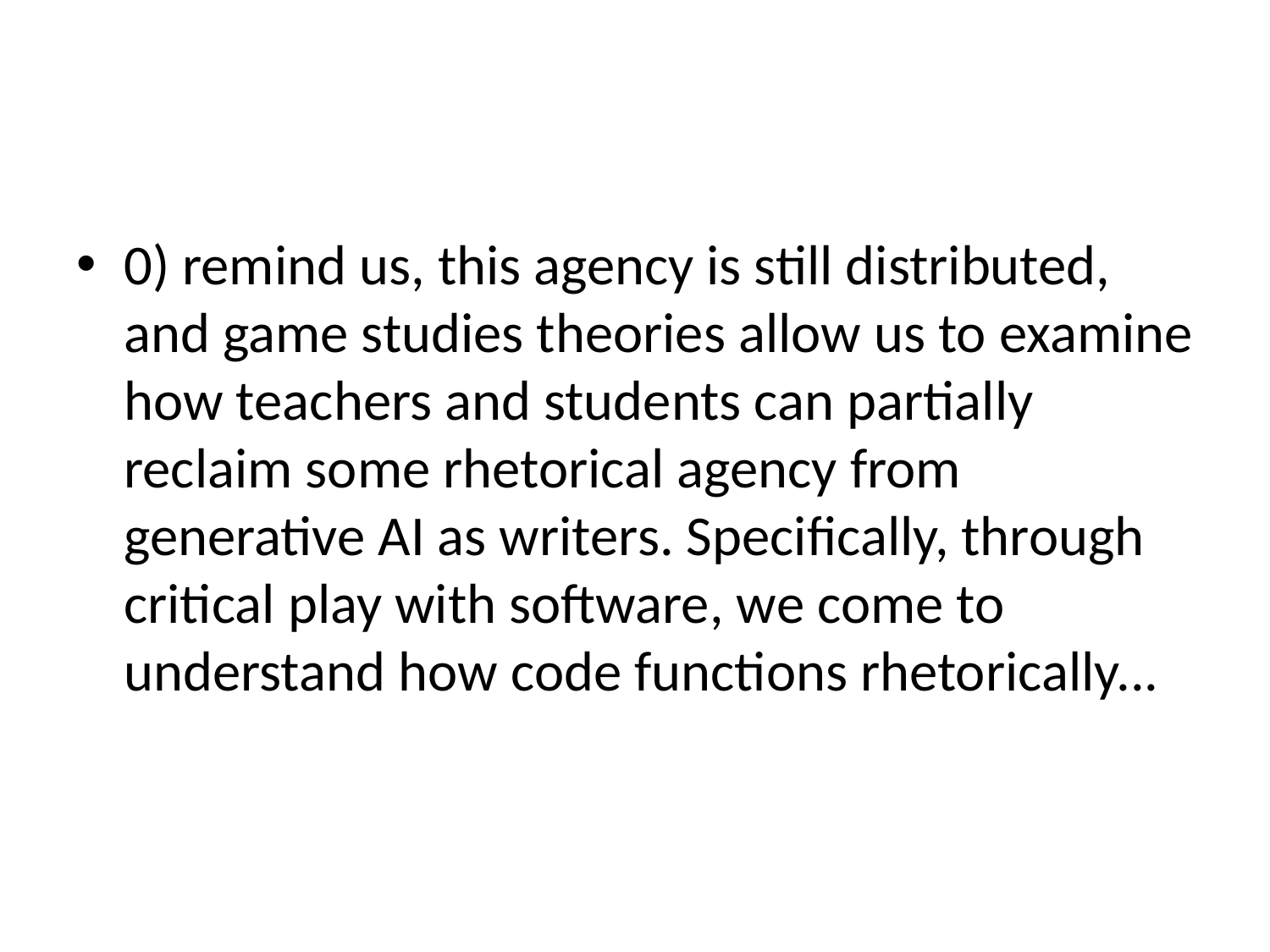

#
0) remind us, this agency is still distributed, and game studies theories allow us to examine how teachers and students can partially reclaim some rhetorical agency from generative AI as writers. Specifically, through critical play with software, we come to understand how code functions rhetorically...